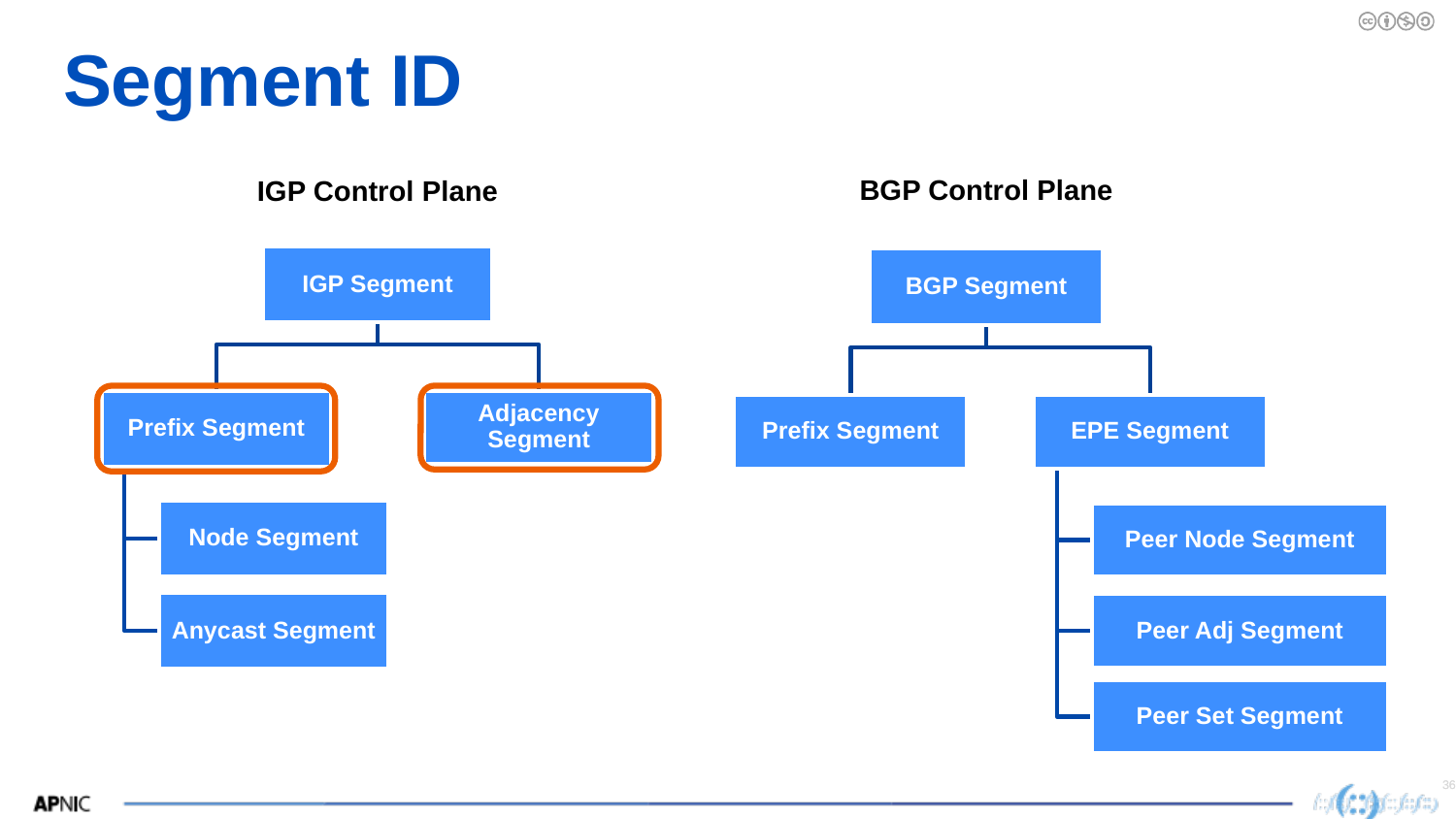

# Segment ID
BGP Control Plane
IGP Control Plane
IGP Segment

Prefix Segment
Adjacency Segment

Node Segment
Anycast Segment
BGP Segment

Prefix Segment
EPE Segment

Peer Node Segment

Peer Adj Segment
Peer Set Segment